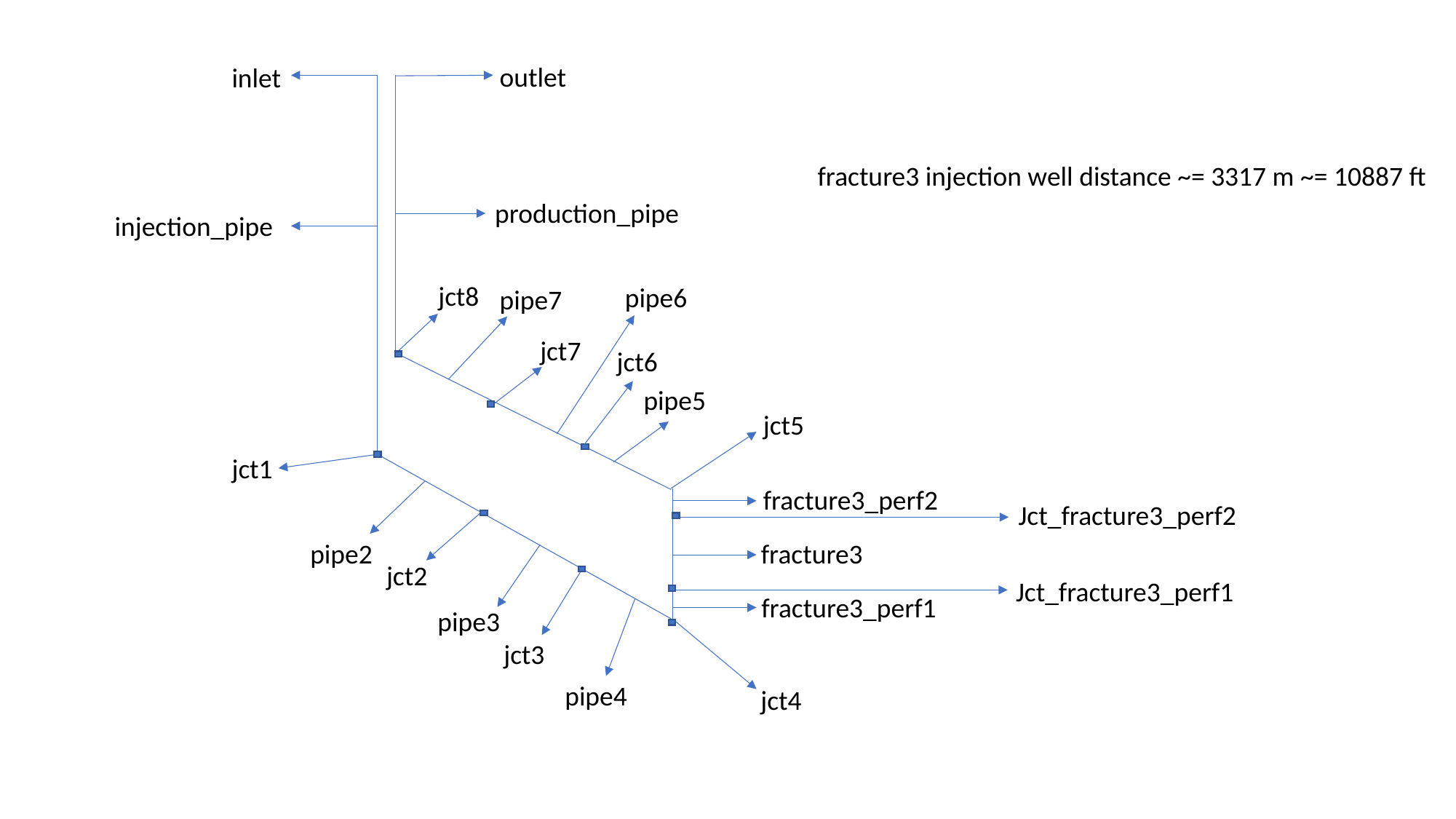

outlet
inlet
fracture3 injection well distance ~= 3317 m ~= 10887 ft
production_pipe
injection_pipe
jct8
pipe6
pipe7
jct7
jct6

pipe5

jct5

jct1

fracture3_perf2
Jct_fracture3_perf2

pipe2
fracture3
jct2

Jct_fracture3_perf1
fracture3_perf1

pipe3

jct3
pipe4
jct4